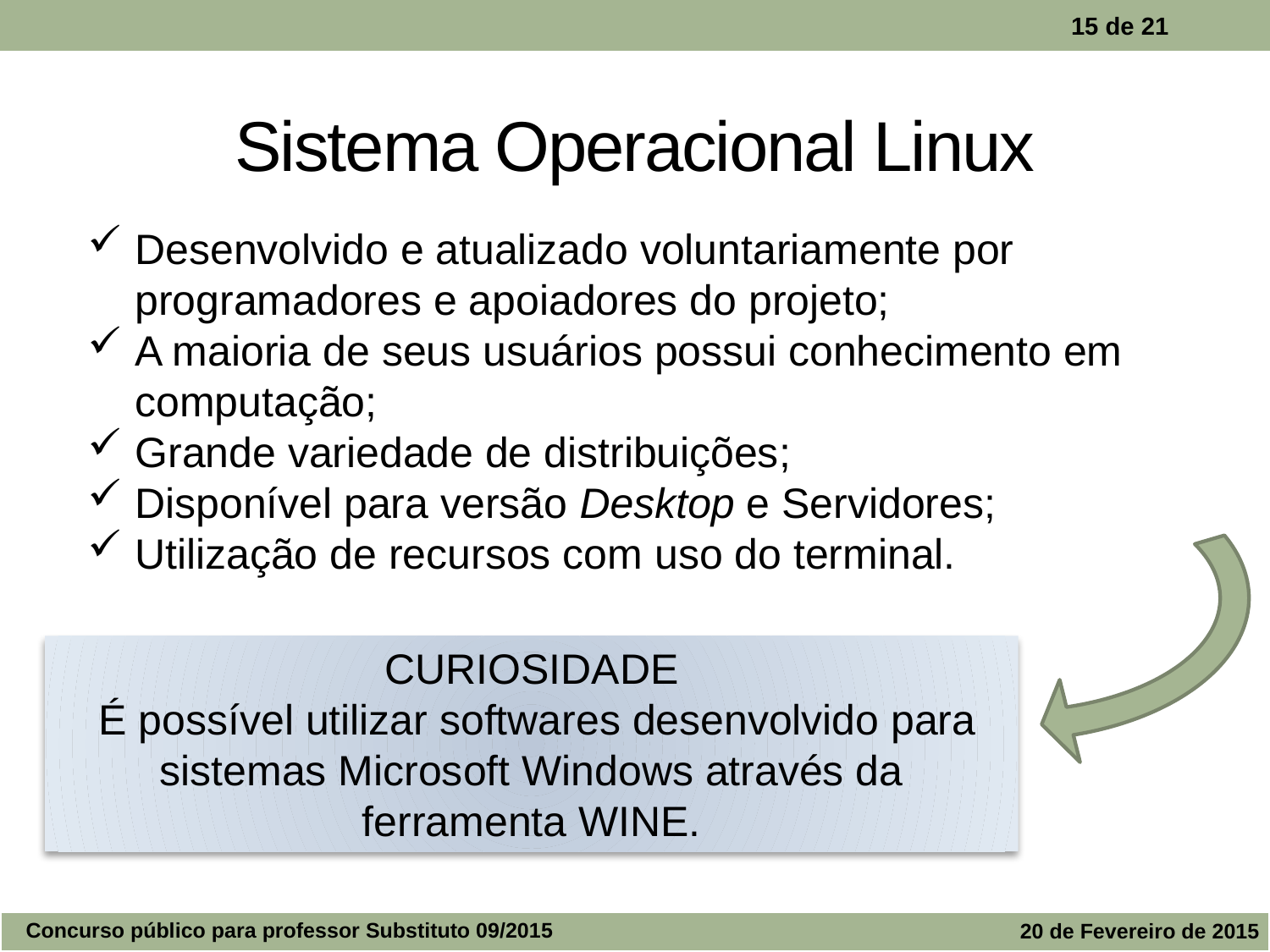

15 de 21
# Sistema Operacional Linux
Desenvolvido e atualizado voluntariamente por programadores e apoiadores do projeto;
A maioria de seus usuários possui conhecimento em computação;
Grande variedade de distribuições;
Disponível para versão Desktop e Servidores;
Utilização de recursos com uso do terminal.

CURIOSIDADE
 É possível utilizar softwares desenvolvido para sistemas Microsoft Windows através da ferramenta WINE.
Concurso público para professor Substituto 09/2015

20 de Fevereiro de 2015